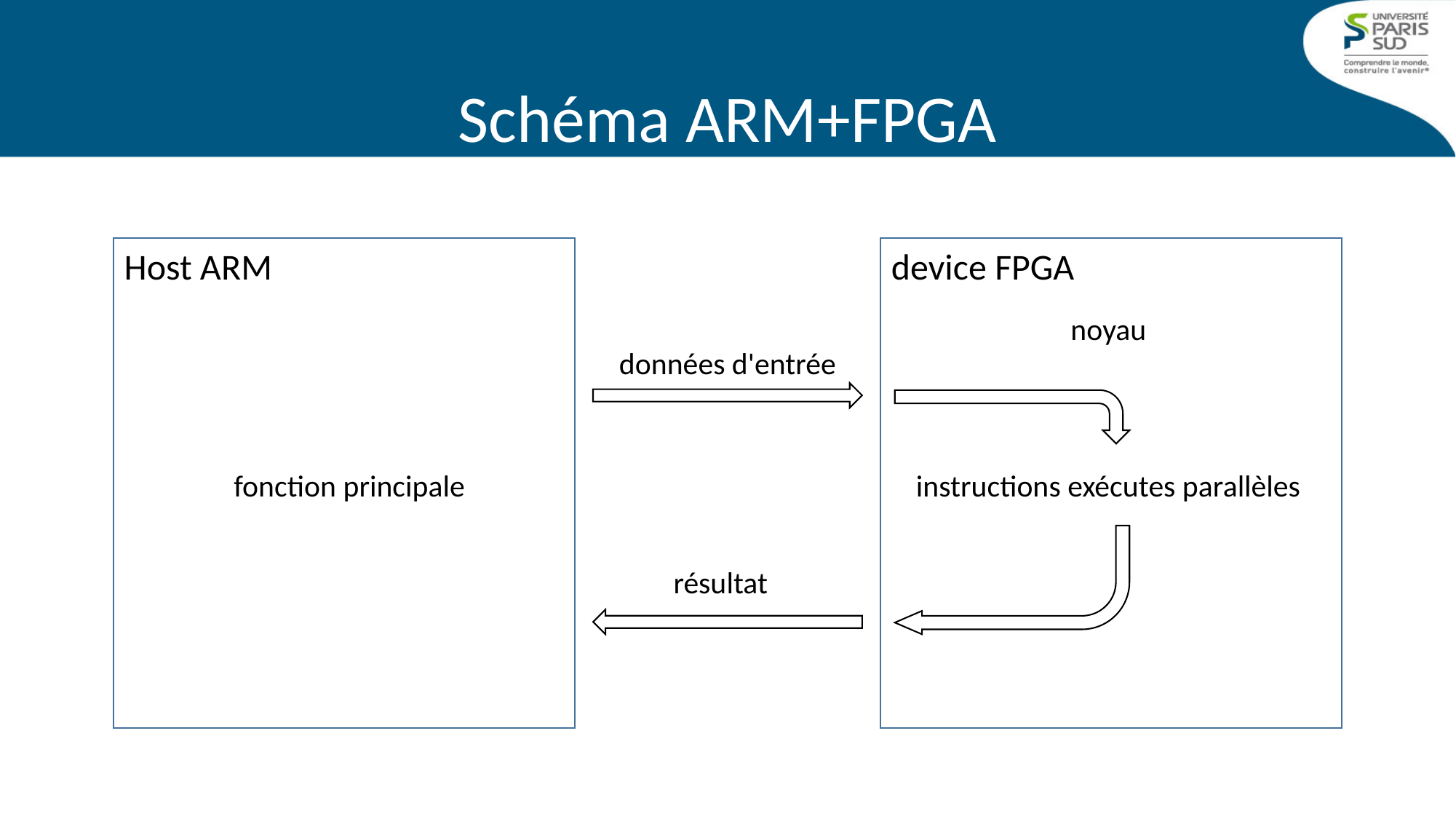

# Schéma ARM+FPGA

Host ARM

device FPGA

noyau
données d'entrée

fonction principale
instructions exécutes parallèles

résultat